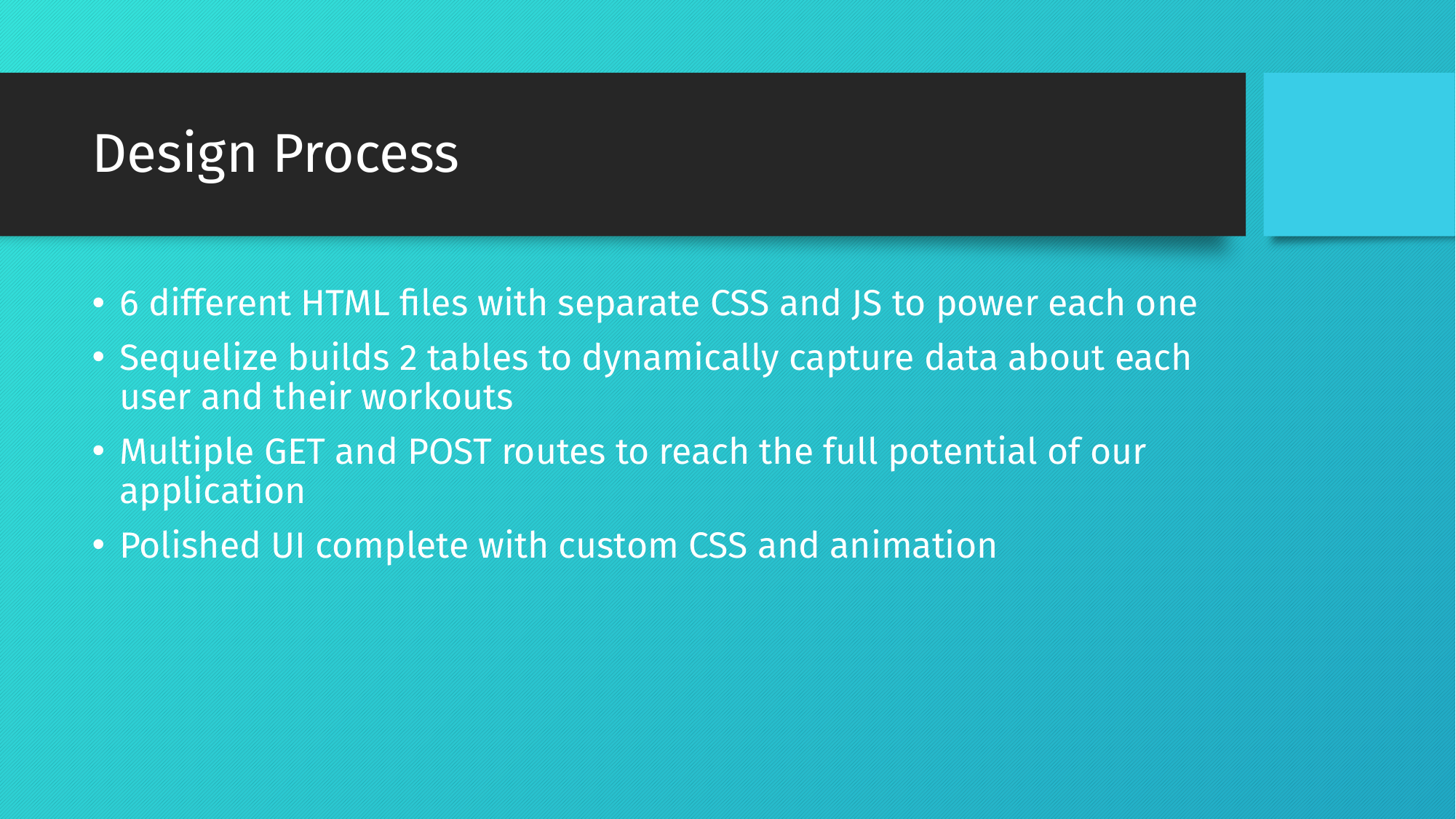

# Design Process
6 different HTML files with separate CSS and JS to power each one
Sequelize builds 2 tables to dynamically capture data about each user and their workouts
Multiple GET and POST routes to reach the full potential of our application
Polished UI complete with custom CSS and animation